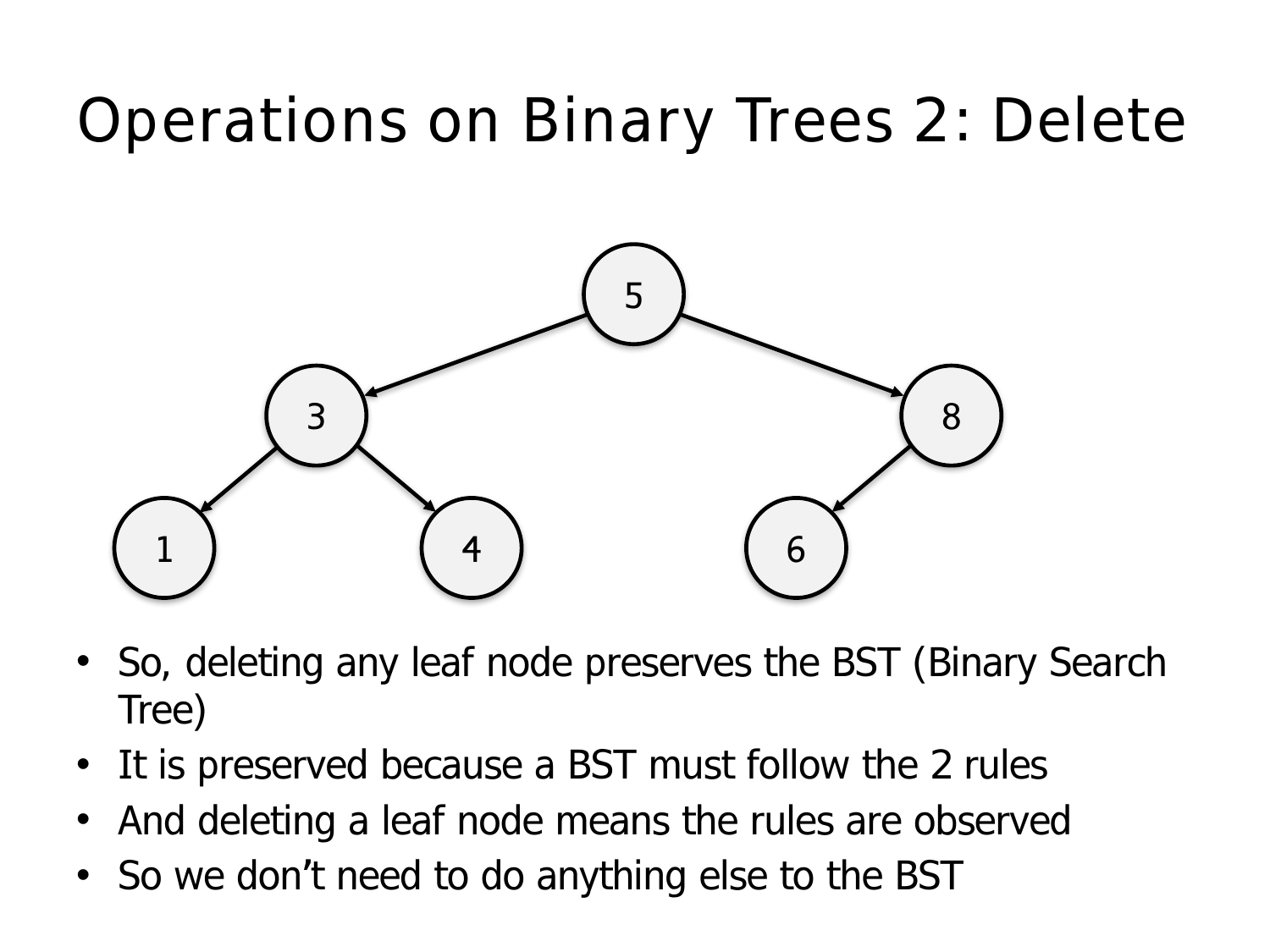

# Operations on Binary Trees 2: Delete
5
3
8
1
4
6

So, deleting any leaf node preserves the BST (Binary Search Tree)
It is preserved because a BST must follow the 2 rules
And deleting a leaf node means the rules are observed
So we don’t need to do anything else to the BST